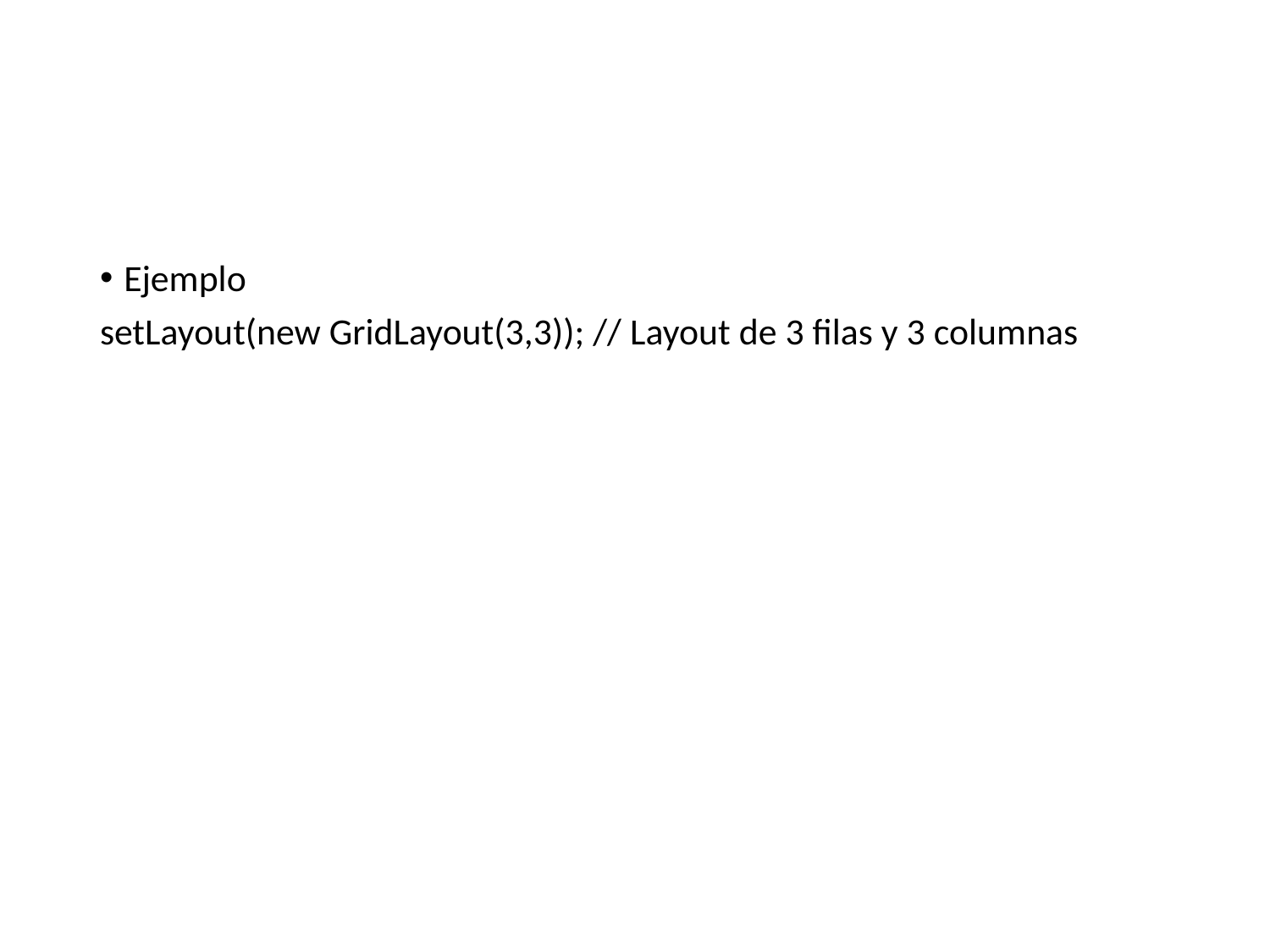

#
Ejemplo
setLayout(new GridLayout(3,3)); // Layout de 3 filas y 3 columnas